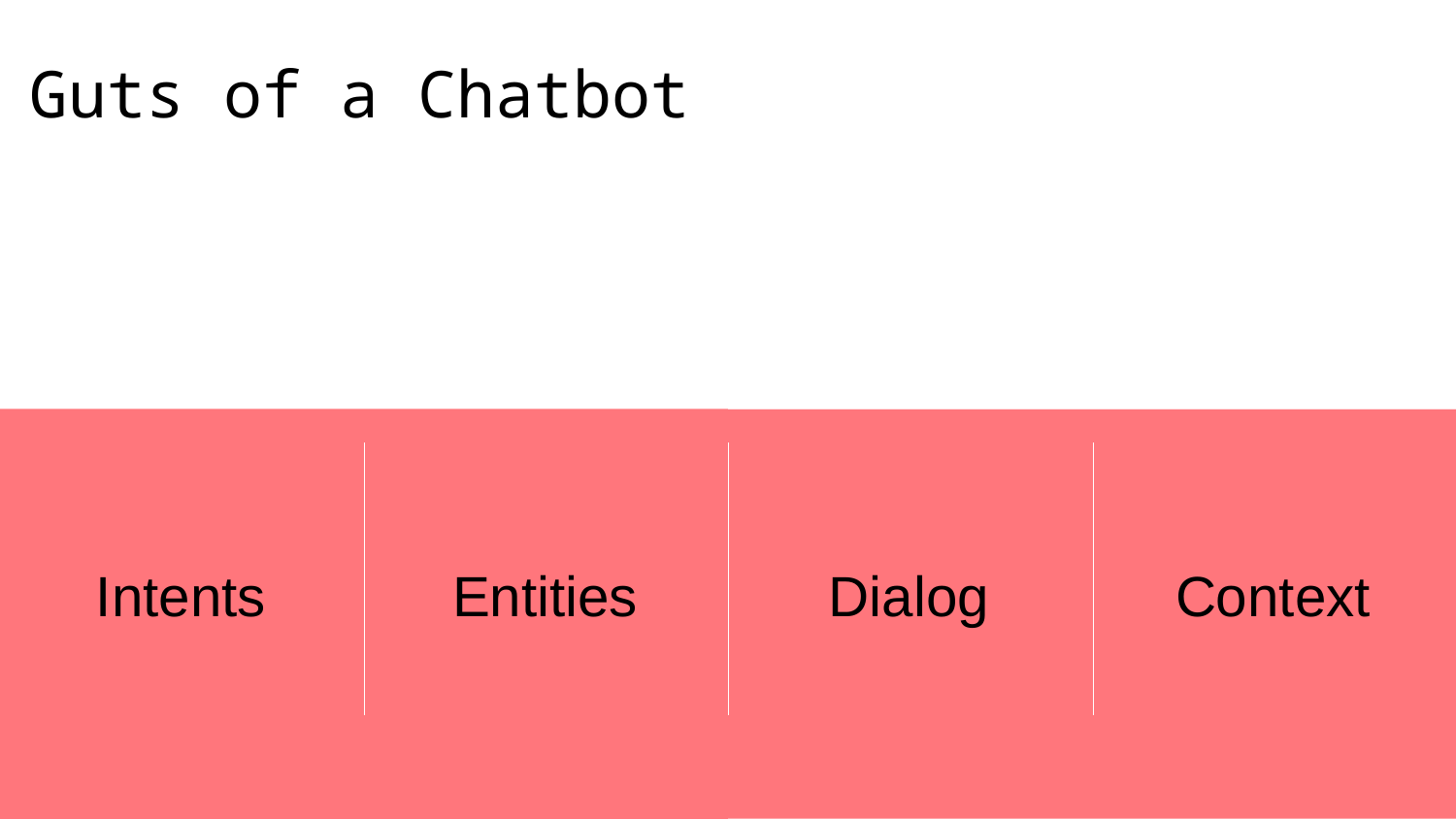

# Guts of a Chatbot
Intents
Entities
Dialog
Context
DEG / April 5, 2019 / © 2019 IBM Corporation
4